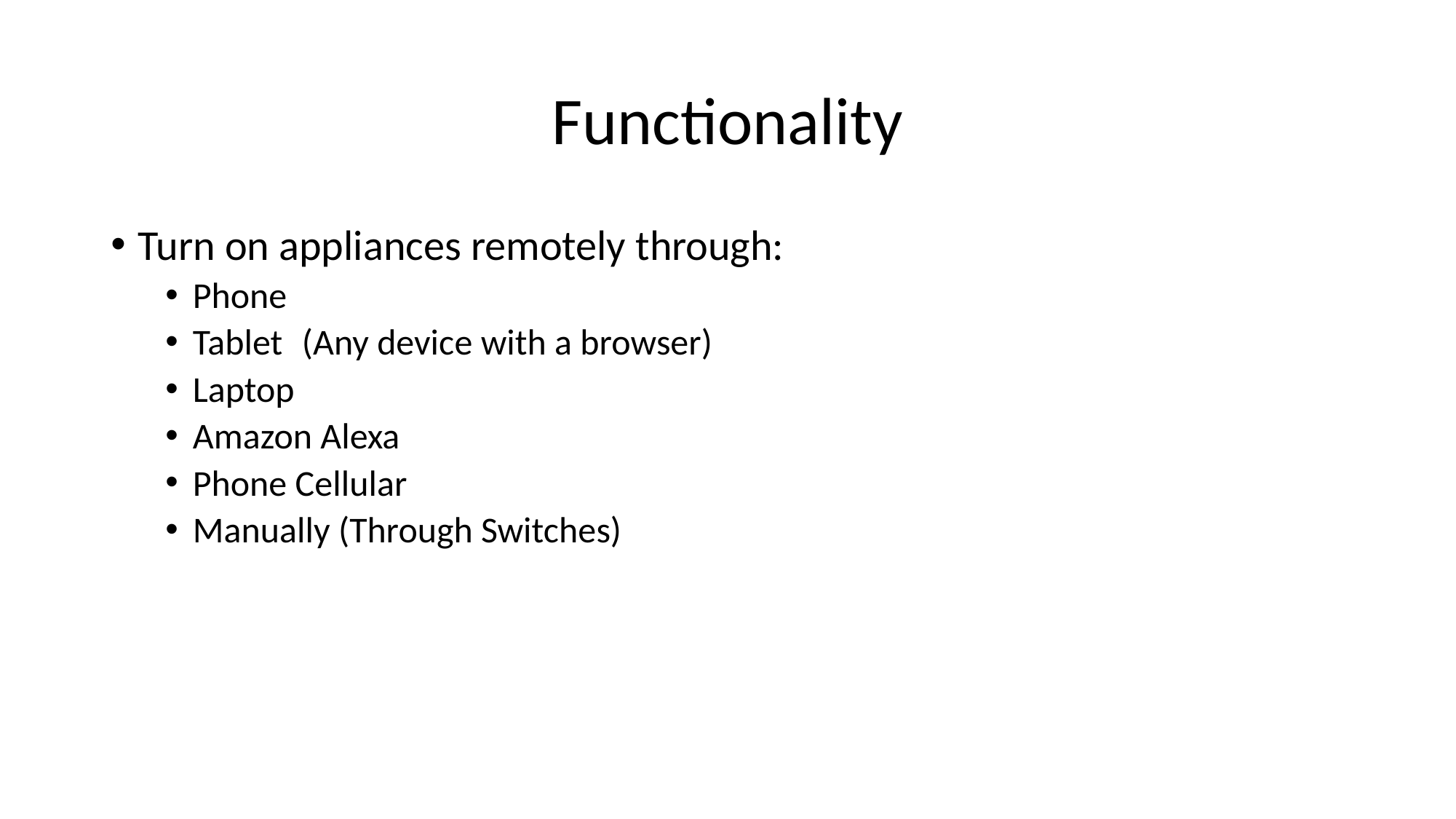

# Functionality
Turn on appliances remotely through:
Phone
Tablet	(Any device with a browser)
Laptop
Amazon Alexa
Phone Cellular
Manually (Through Switches)